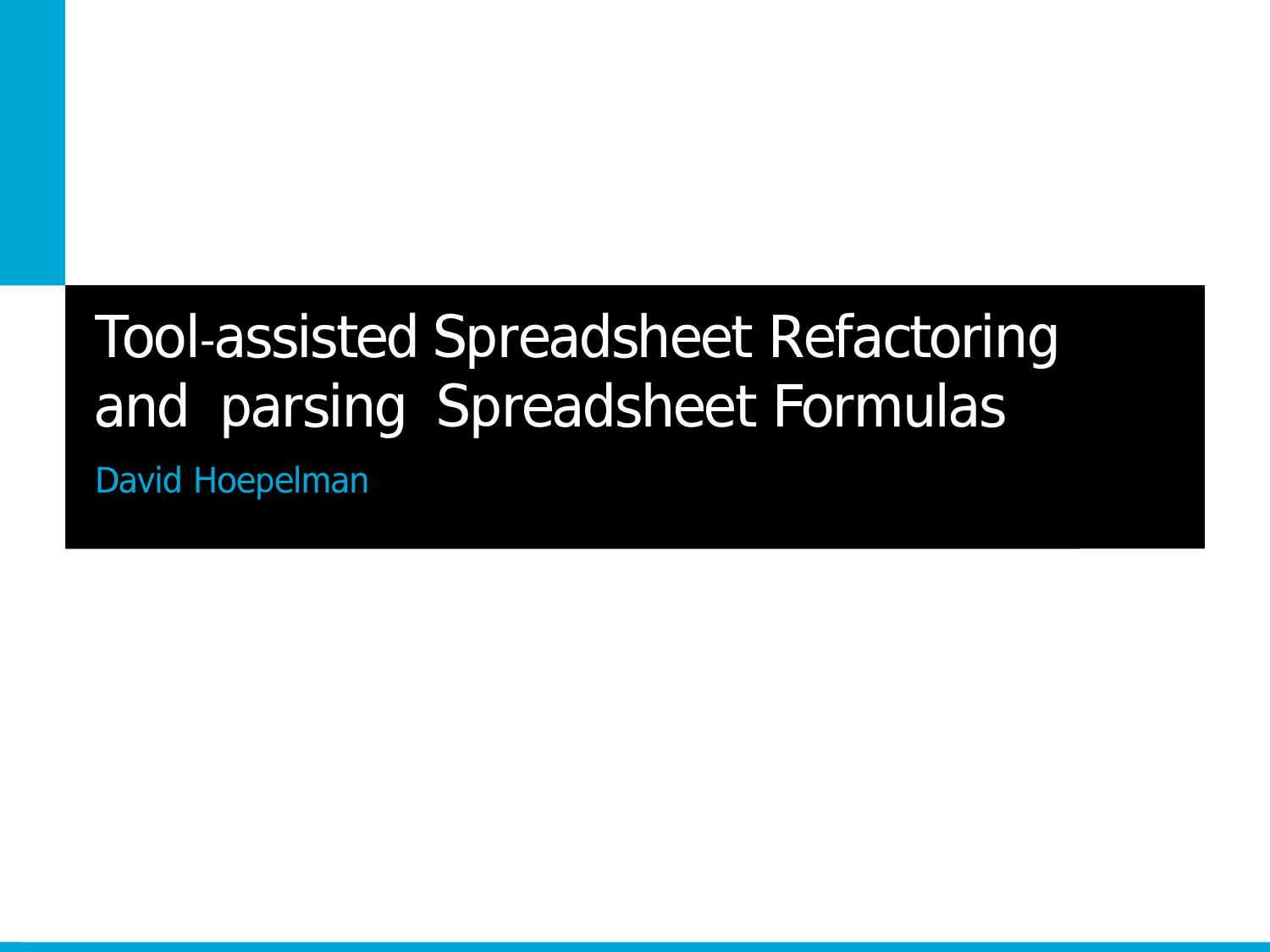

# Tool-assisted Spreadsheet Refactoring and  parsing  Spreadsheet Formulas
David Hoepelman